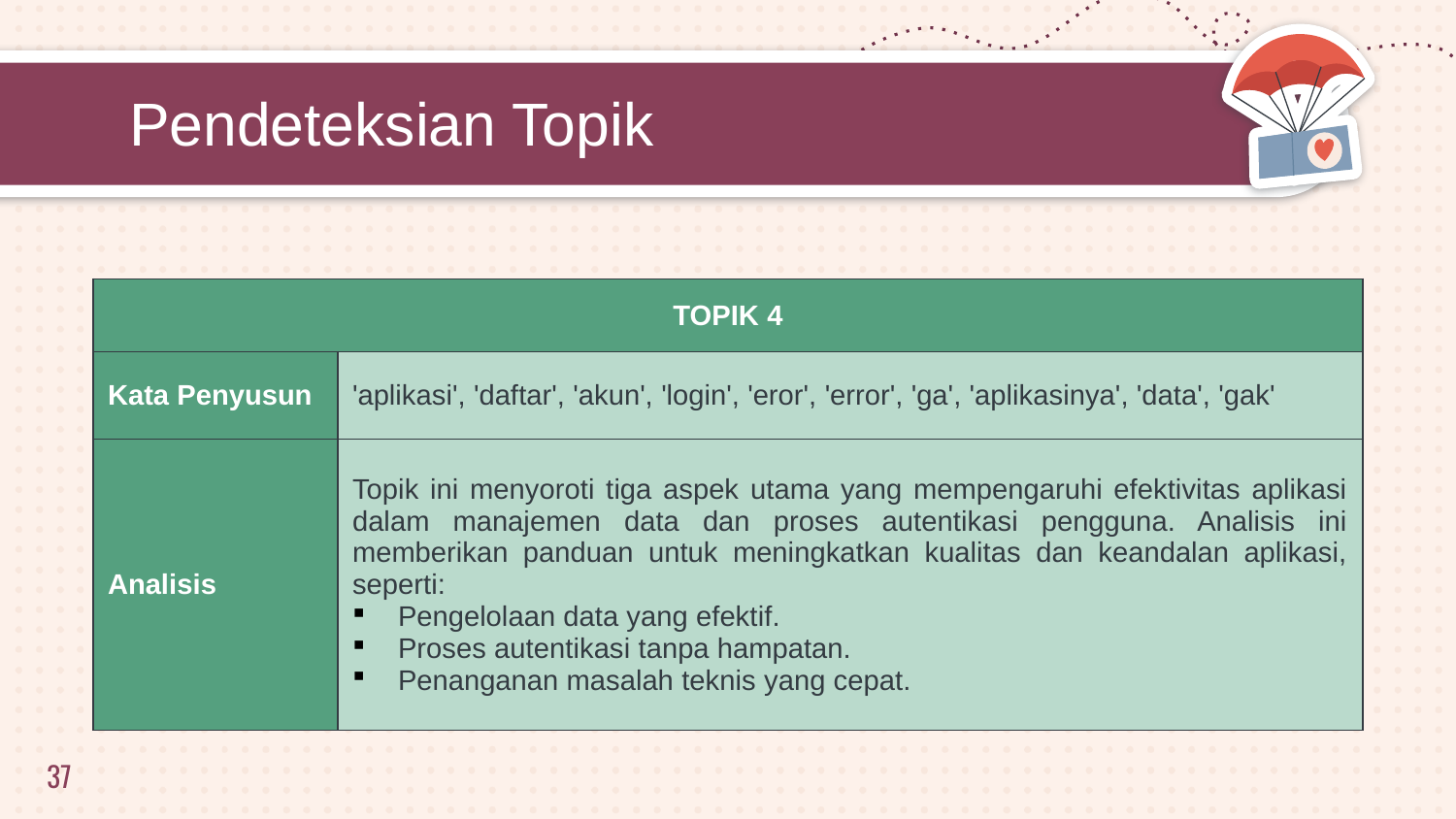

# Pendeteksian Topik
| TOPIK 4 |  |
| --- | --- |
| Kata Penyusun | 'aplikasi', 'daftar', 'akun', 'login', 'eror', 'error', 'ga', 'aplikasinya', 'data', 'gak' |
| Analisis | Topik ini menyoroti tiga aspek utama yang mempengaruhi efektivitas aplikasi dalam manajemen data dan proses autentikasi pengguna. Analisis ini memberikan panduan untuk meningkatkan kualitas dan keandalan aplikasi, seperti: Pengelolaan data yang efektif. Proses autentikasi tanpa hampatan. Penanganan masalah teknis yang cepat. |
37